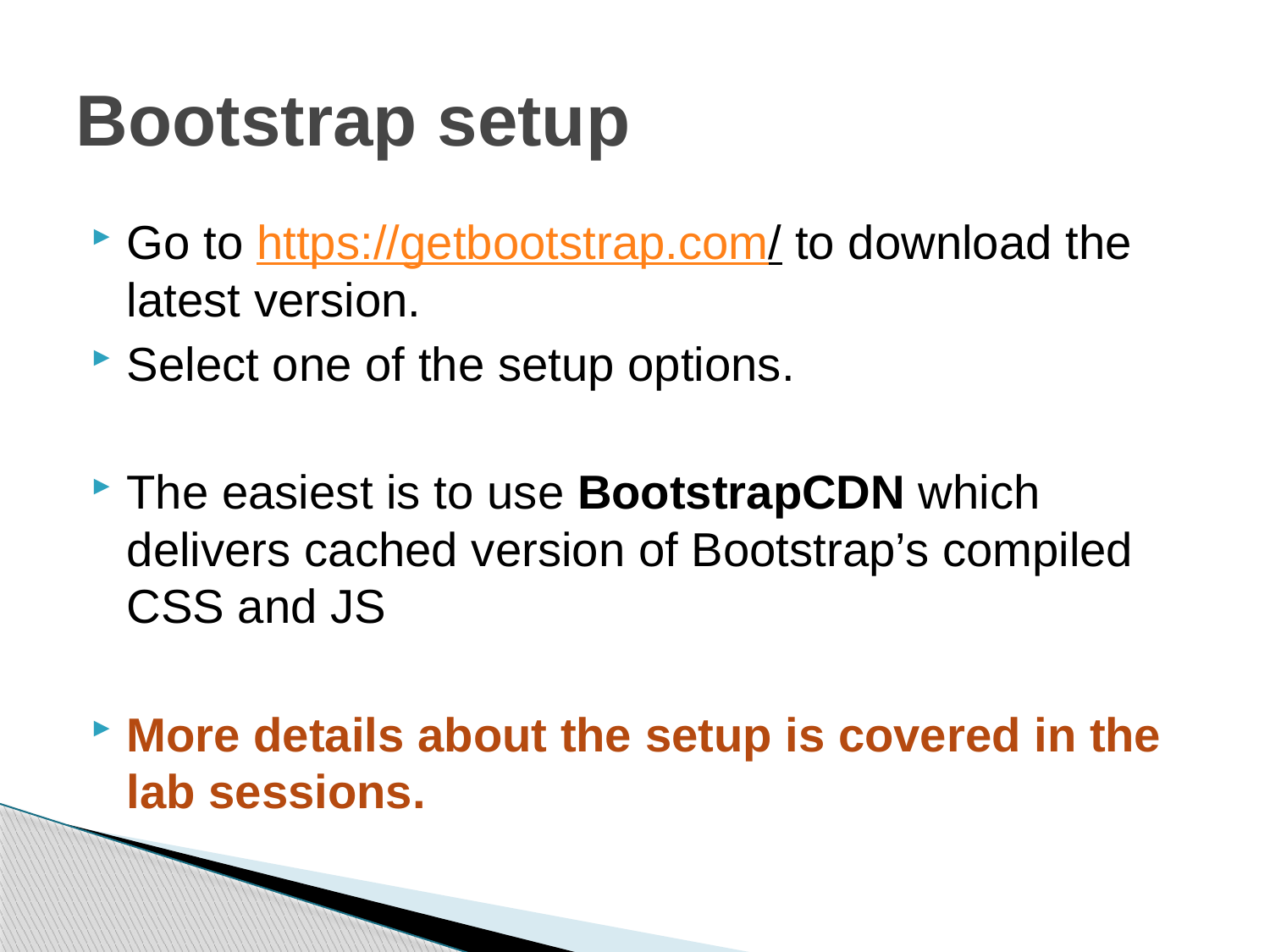

# Bootstrap setup
Go to https://getbootstrap.com/ to download the latest version.
Select one of the setup options.

The easiest is to use BootstrapCDN which delivers cached version of Bootstrap’s compiled CSS and JS

More details about the setup is covered in the lab sessions.